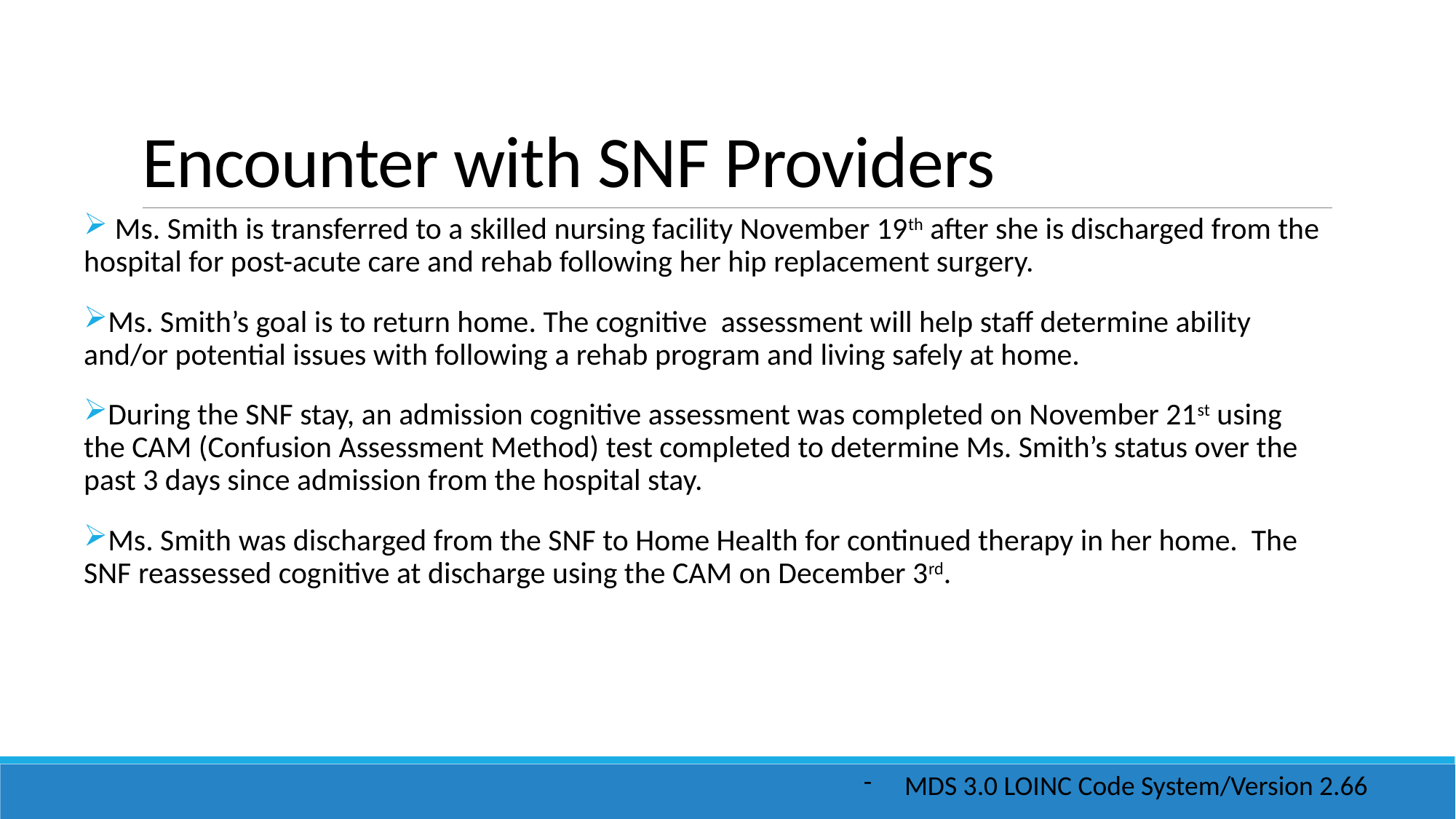

# Encounter with SNF Providers
 Ms. Smith is transferred to a skilled nursing facility November 19th after she is discharged from the hospital for post-acute care and rehab following her hip replacement surgery.
Ms. Smith’s goal is to return home. The cognitive  assessment will help staff determine ability and/or potential issues with following a rehab program and living safely at home.
During the SNF stay, an admission cognitive assessment was completed on November 21st using the CAM (Confusion Assessment Method) test completed to determine Ms. Smith’s status over the past 3 days since admission from the hospital stay.
Ms. Smith was discharged from the SNF to Home Health for continued therapy in her home.  The SNF reassessed cognitive at discharge using the CAM on December 3rd.
MDS 3.0 LOINC Code System/Version 2.66